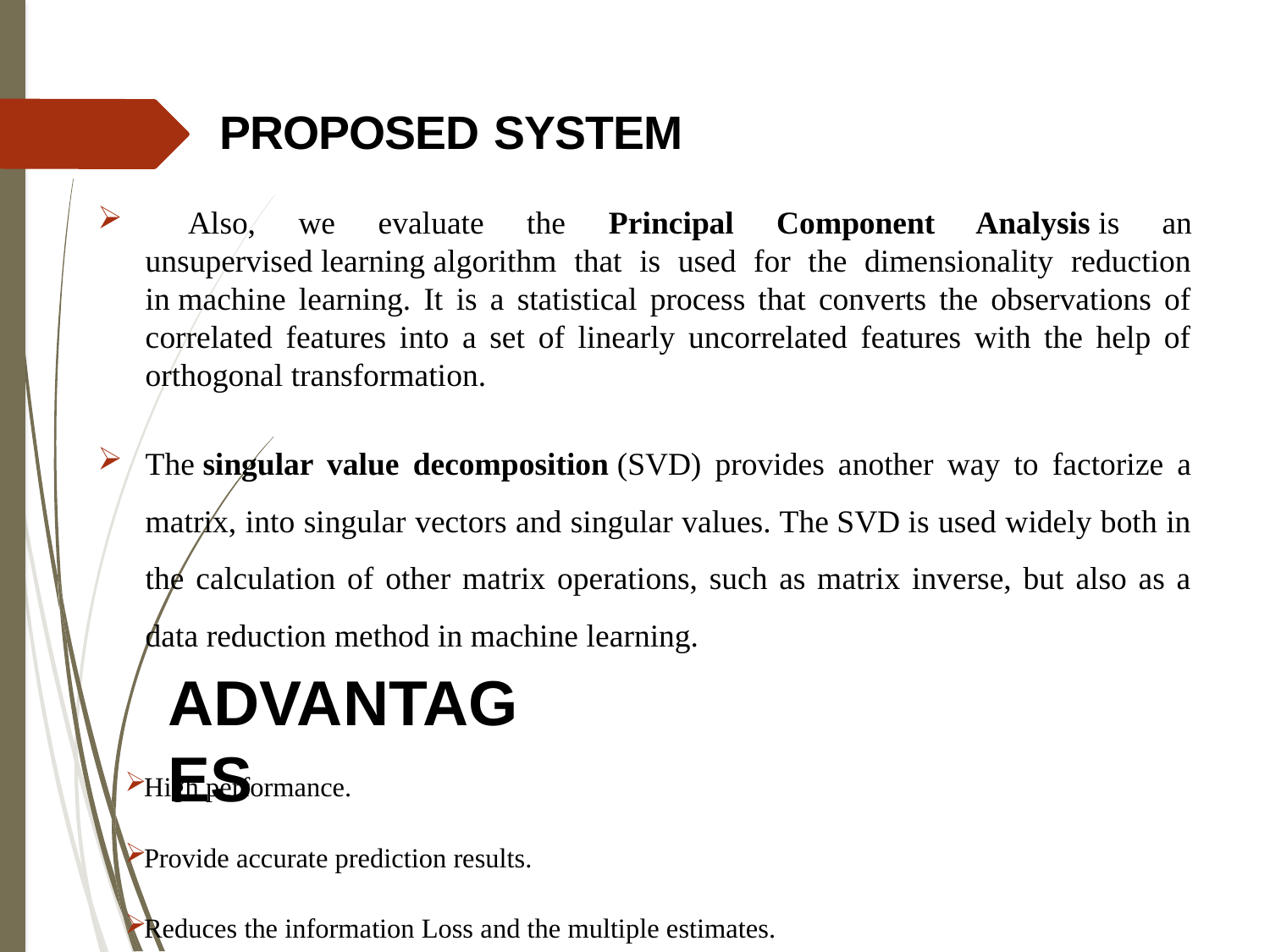

PROPOSED SYSTEM
 Also, we evaluate the Principal Component Analysis is an unsupervised learning algorithm that is used for the dimensionality reduction in machine learning. It is a statistical process that converts the observations of correlated features into a set of linearly uncorrelated features with the help of orthogonal transformation.
The singular value decomposition (SVD) provides another way to factorize a matrix, into singular vectors and singular values. The SVD is used widely both in the calculation of other matrix operations, such as matrix inverse, but also as a data reduction method in machine learning.

# ADVANTAGES
High performance.
Provide accurate prediction results.
Reduces the information Loss and the multiple estimates.